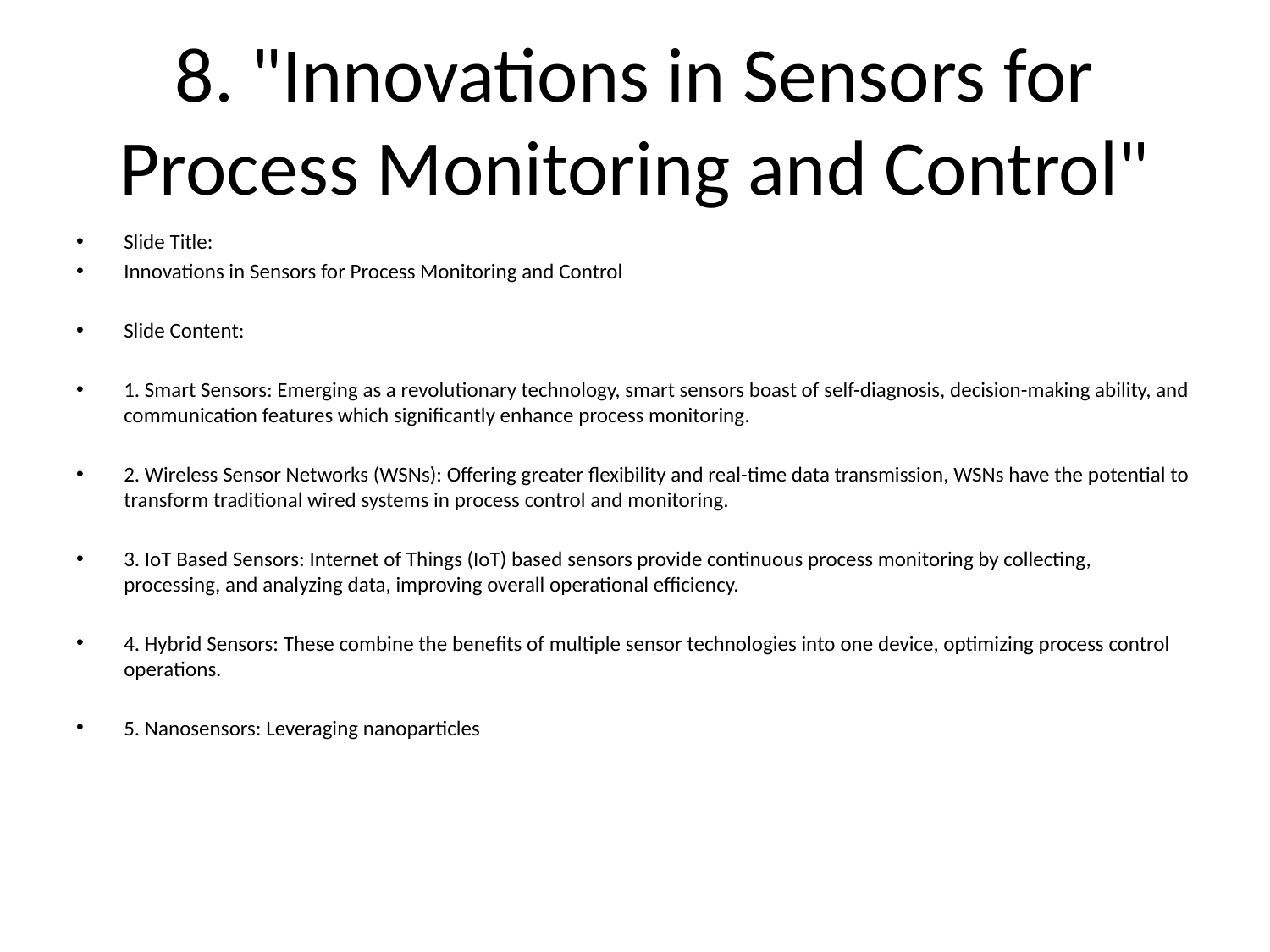

# 8. "Innovations in Sensors for Process Monitoring and Control"
Slide Title:
Innovations in Sensors for Process Monitoring and Control

Slide Content:

1. Smart Sensors: Emerging as a revolutionary technology, smart sensors boast of self-diagnosis, decision-making ability, and communication features which significantly enhance process monitoring.

2. Wireless Sensor Networks (WSNs): Offering greater flexibility and real-time data transmission, WSNs have the potential to transform traditional wired systems in process control and monitoring.

3. IoT Based Sensors: Internet of Things (IoT) based sensors provide continuous process monitoring by collecting, processing, and analyzing data, improving overall operational efficiency.

4. Hybrid Sensors: These combine the benefits of multiple sensor technologies into one device, optimizing process control operations.

5. Nanosensors: Leveraging nanoparticles